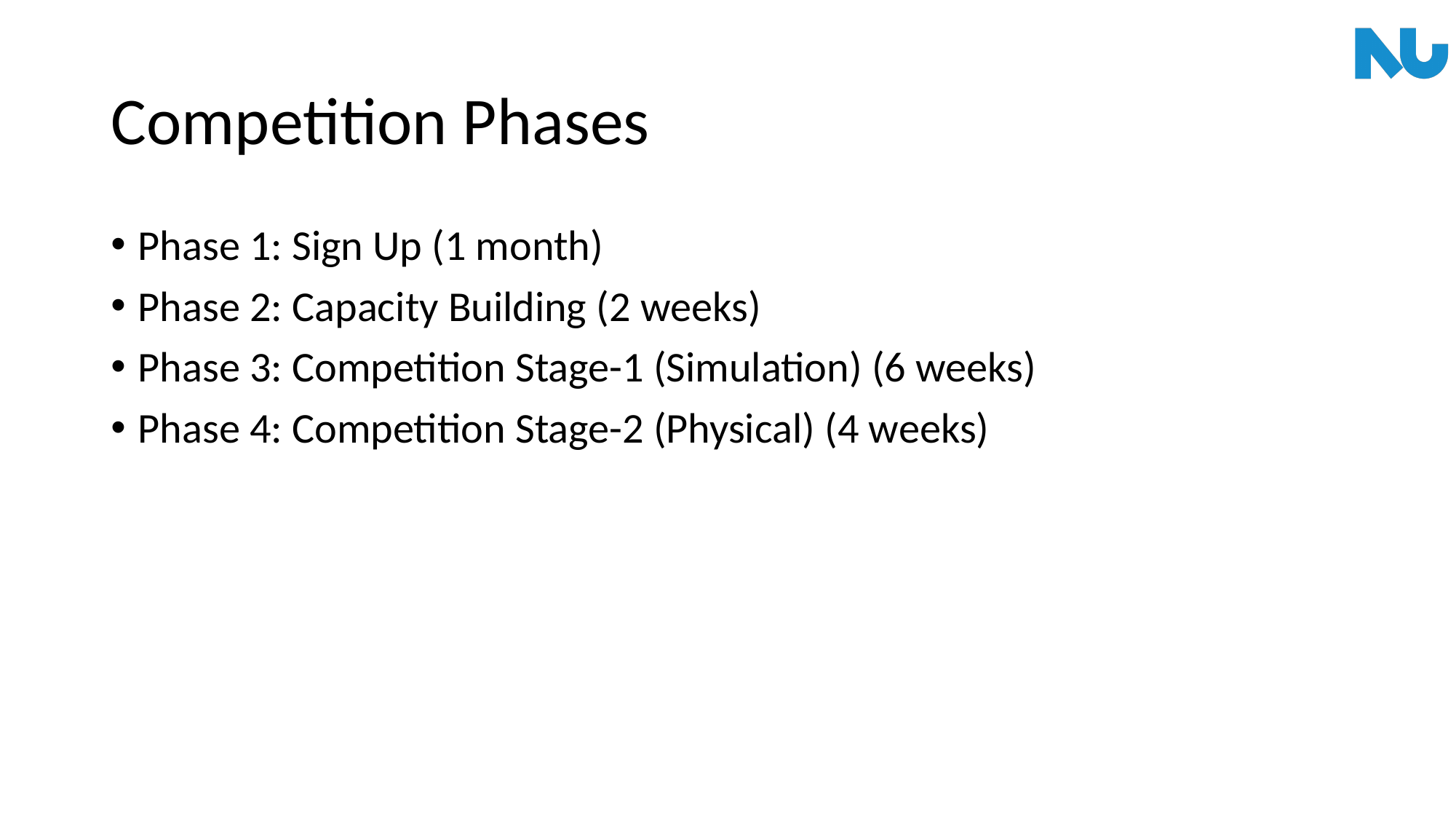

# Competition Phases
Phase 1: Sign Up (1 month)
Phase 2: Capacity Building (2 weeks)
Phase 3: Competition Stage-1 (Simulation) (6 weeks)
Phase 4: Competition Stage-2 (Physical) (4 weeks)